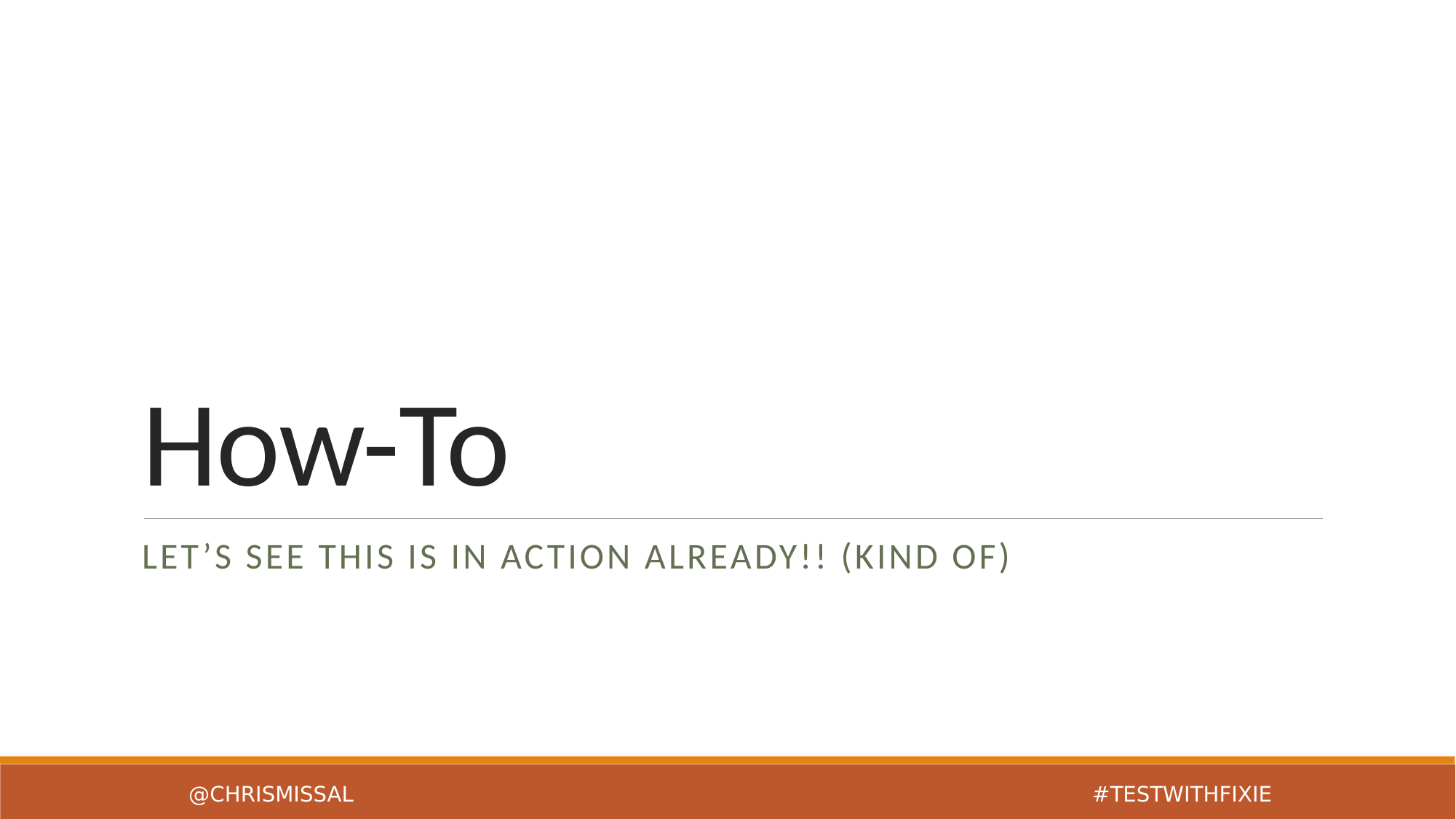

# How-To
Let’s see this is in action already!! (kind of)
@ChrisMissal                                                                                                              #testwithfixie